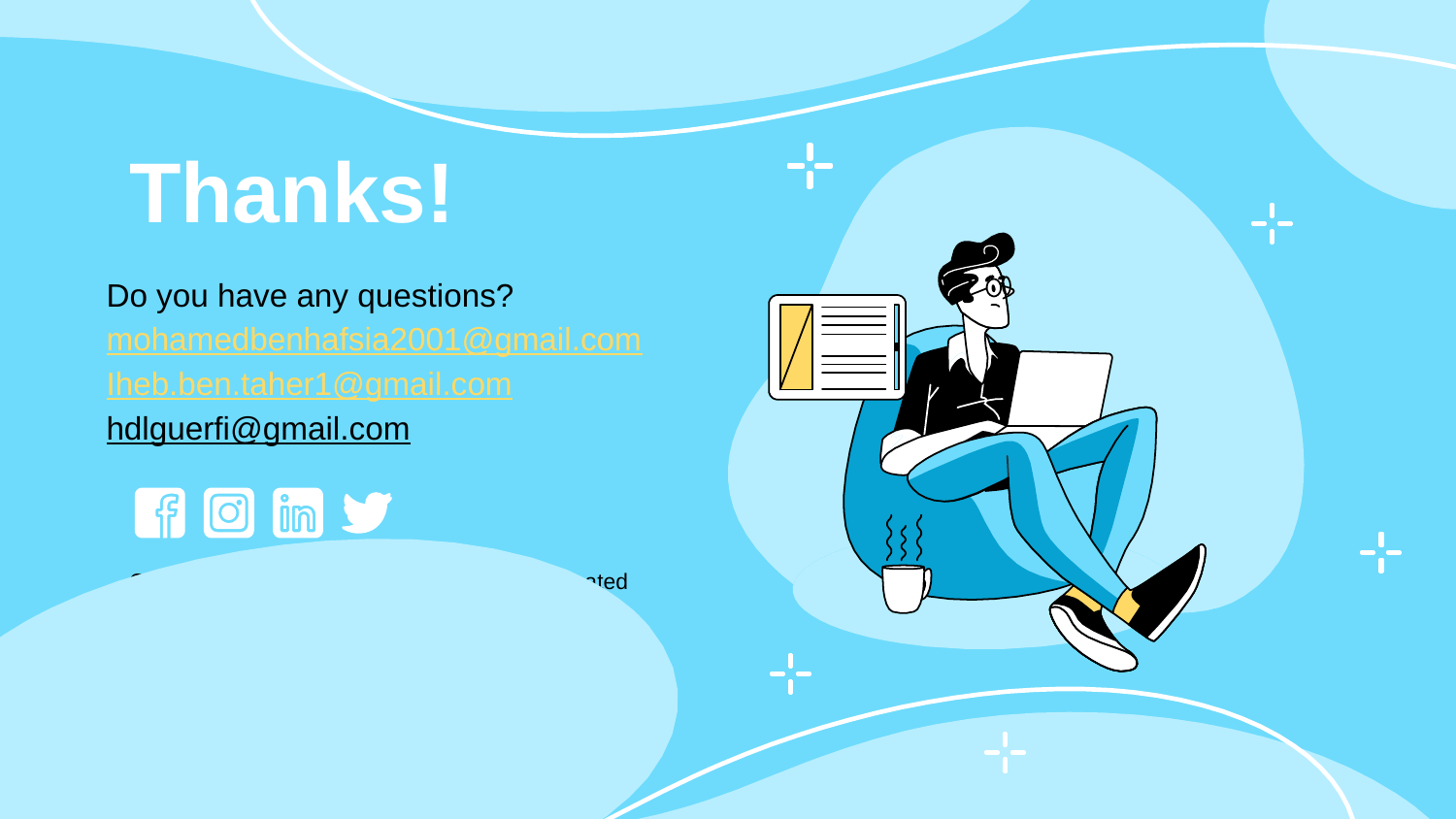

# Thanks!

Do you have any questions?
mohamedbenhafsia2001@gmail.com
Iheb.ben.taher1@gmail.com
hdlguerfi@gmail.com

Please keep this slide for attribution.